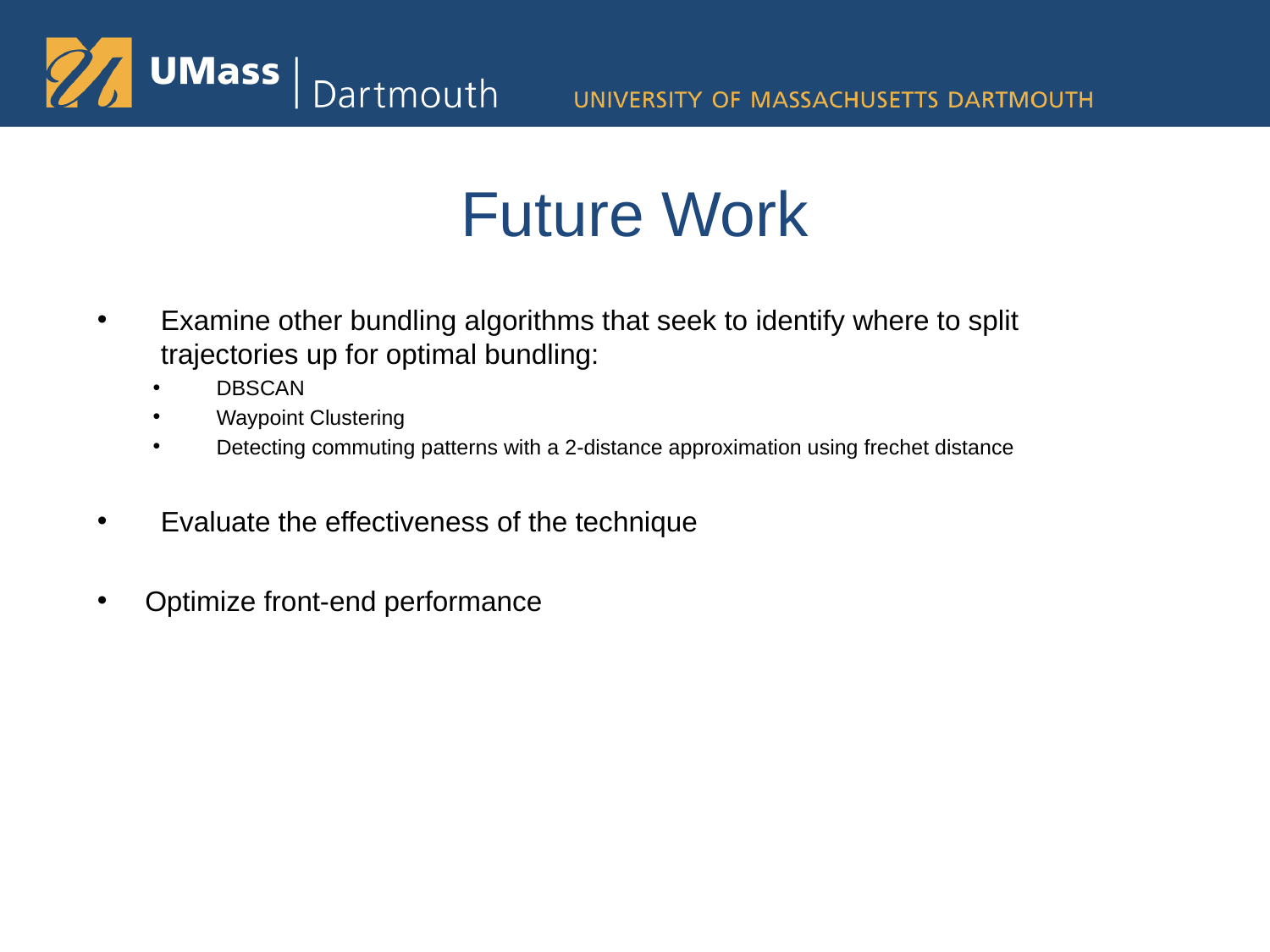

# Future Work
Examine other bundling algorithms that seek to identify where to split trajectories up for optimal bundling:
DBSCAN
Waypoint Clustering
Detecting commuting patterns with a 2-distance approximation using frechet distance

Evaluate the effectiveness of the technique

Optimize front-end performance